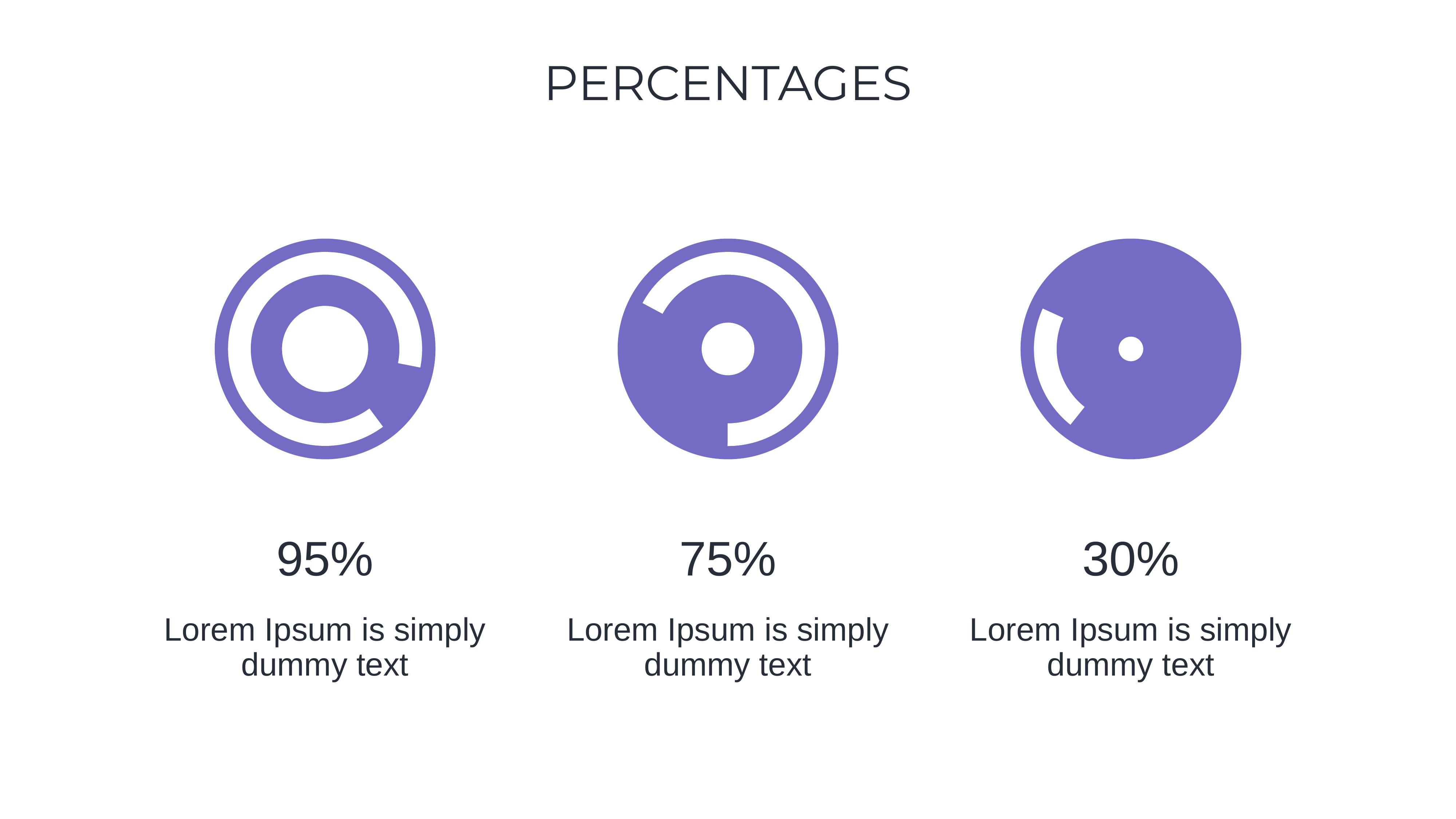

# PERCENTAGES

95%
75%
30%
Lorem Ipsum is simply dummy text
Lorem Ipsum is simply dummy text
Lorem Ipsum is simply dummy text